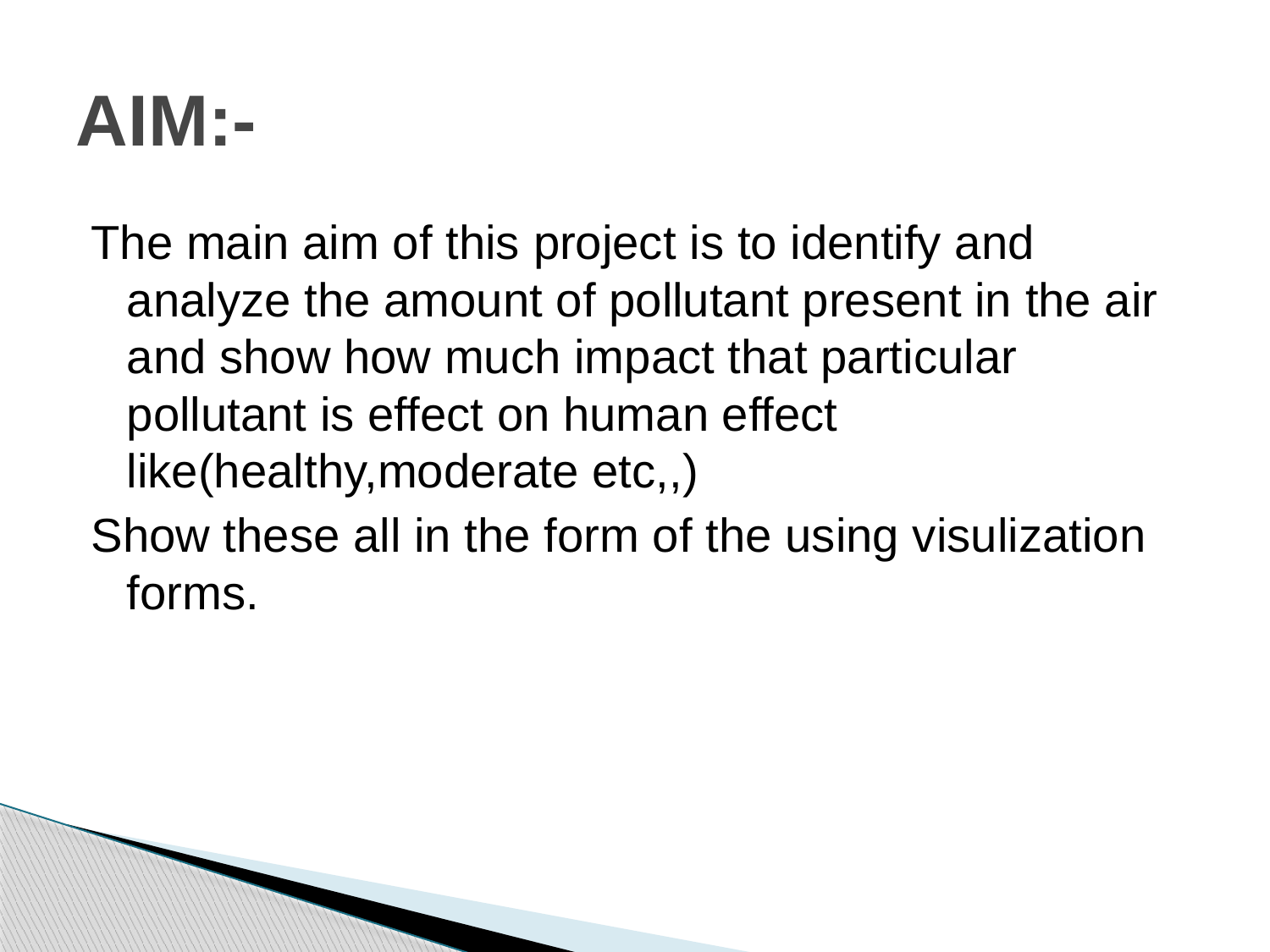

# AIM:-
The main aim of this project is to identify and analyze the amount of pollutant present in the air and show how much impact that particular pollutant is effect on human effect like(healthy,moderate etc,,)
Show these all in the form of the using visulization forms.